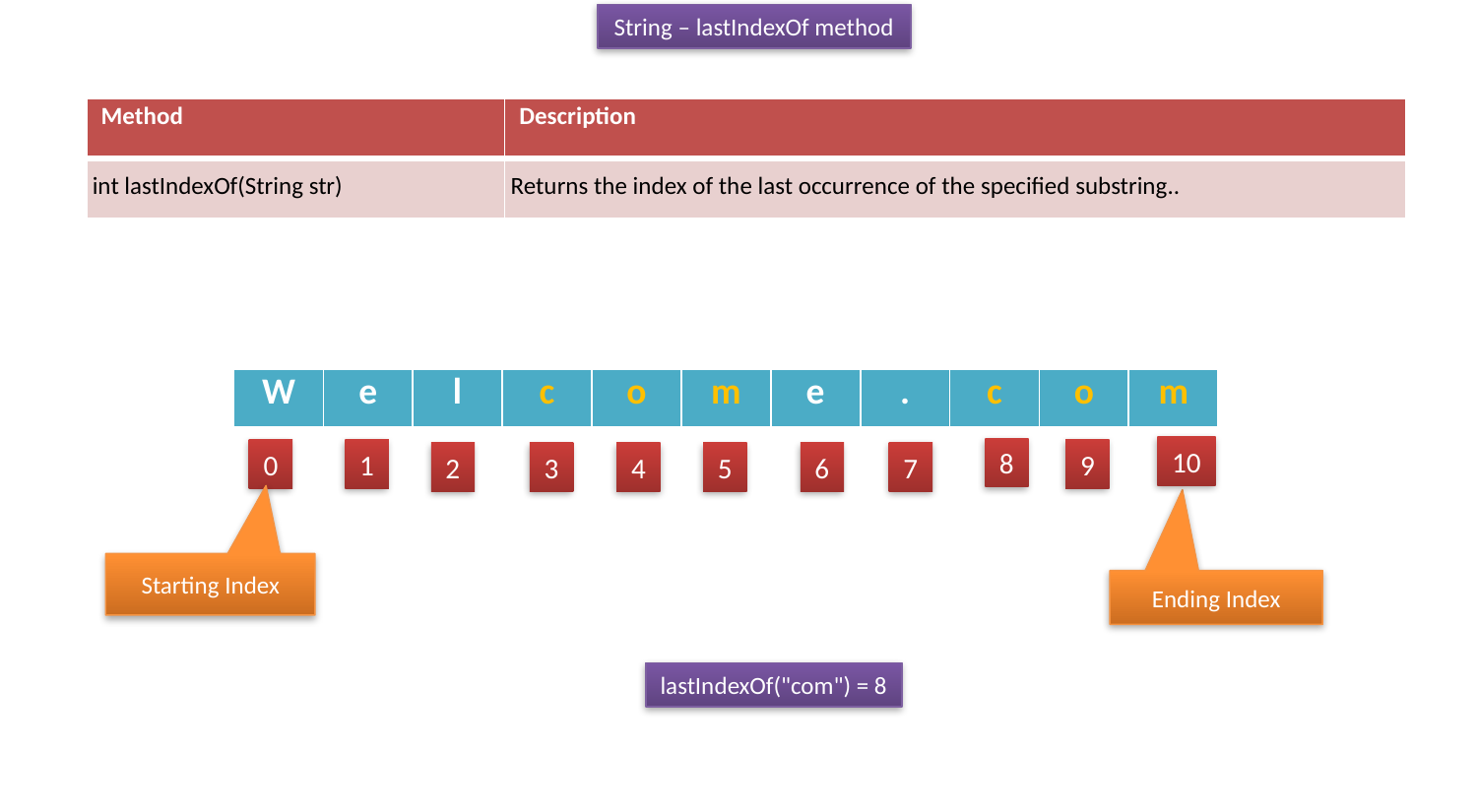

String – lastIndexOf method
| Method | Description |
| --- | --- |
| int lastIndexOf(String str) | Returns the index of the last occurrence of the specified substring.. |
| W | e | l | c | o | m | e | . | c | o | m |
| --- | --- | --- | --- | --- | --- | --- | --- | --- | --- | --- |
10
8
1
0
9
7
2
3
4
5
6
Starting Index
Ending Index
lastIndexOf("com") = 8